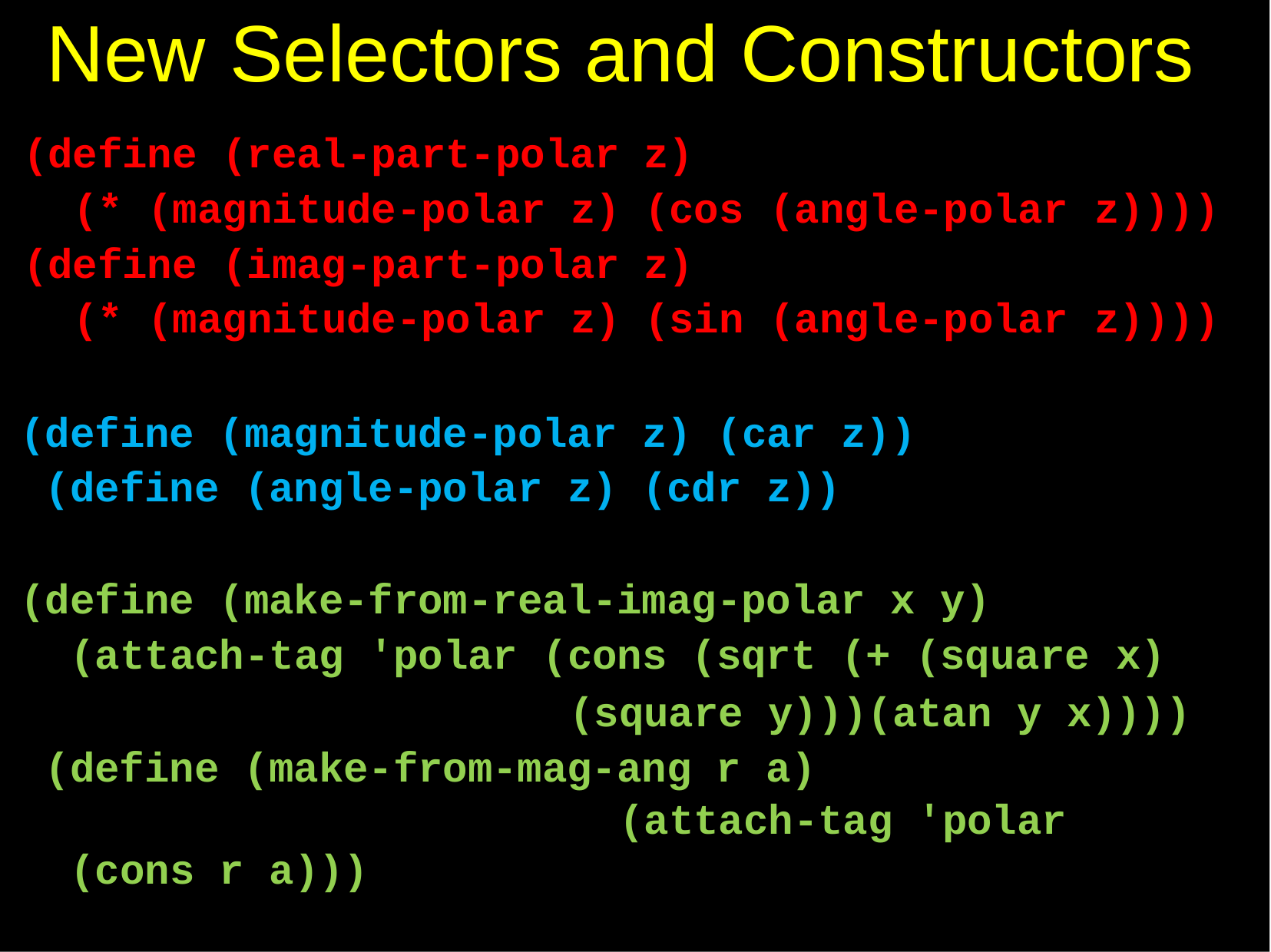

# New	Selectors and Constructors
| (define (real-part-polar | z) |  |  |
| --- | --- | --- | --- |
| (\* (magnitude-polar z) | (cos | (angle-polar | z)))) |
| (define (imag-part-polar | z) |  |  |
| (\* (magnitude-polar z) | (sin | (angle-polar | z)))) |
(define (magnitude-polar z) (car z))  (define (angle-polar z) (cdr z))

(define (make-from-real-imag-polar x y)  (attach-tag 'polar (cons (sqrt (+ (square x)
(square y)))(atan y x))))  (define (make-from-mag-ang r a)
(attach-tag 'polar (cons r a)))